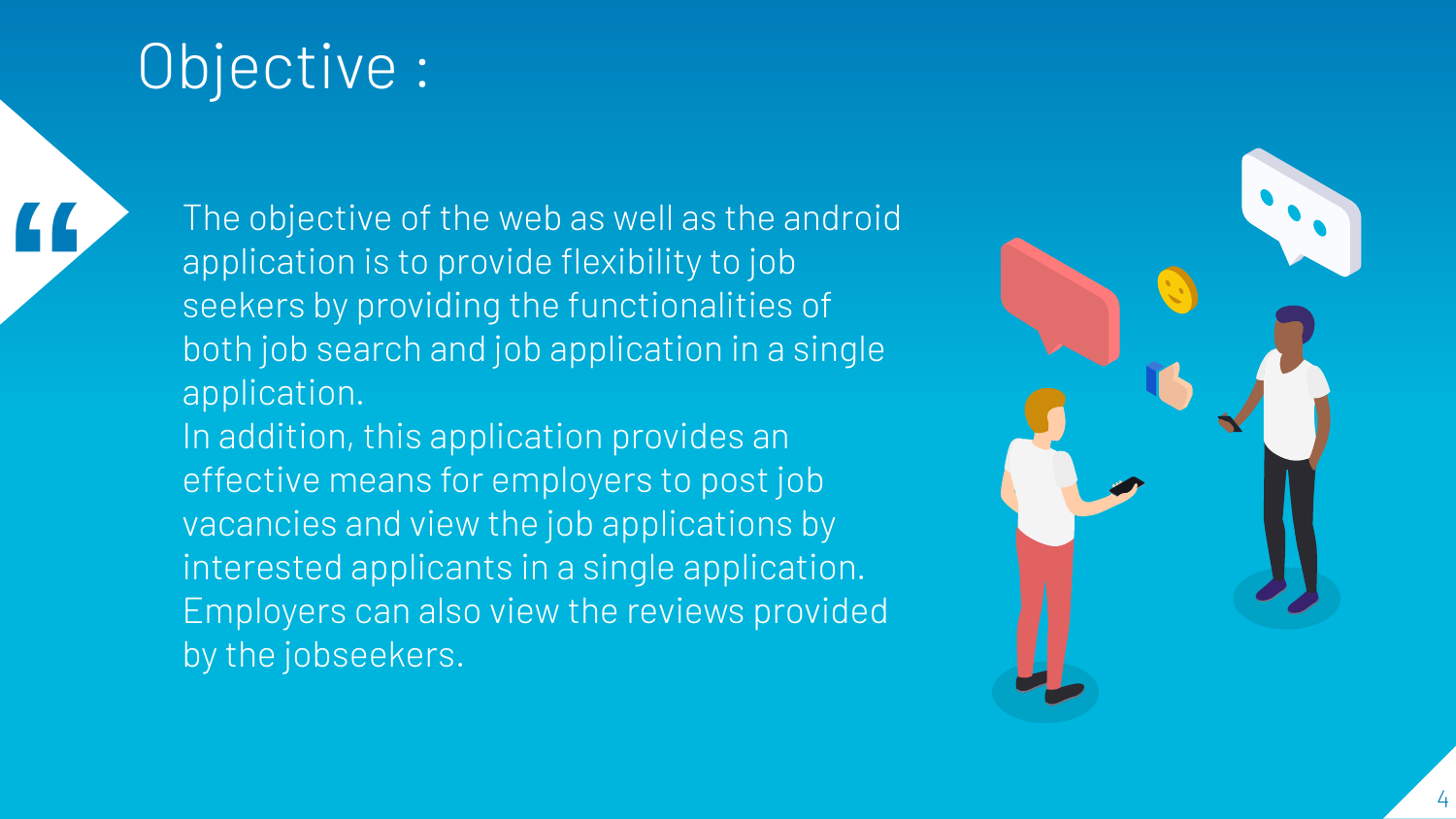

Objective :

The objective of the web as well as the android application is to provide flexibility to job seekers by providing the functionalities of both job search and job application in a single application.
In addition, this application provides an effective means for employers to post job vacancies and view the job applications by interested applicants in a single application. Employers can also view the reviews provided by the jobseekers.
4